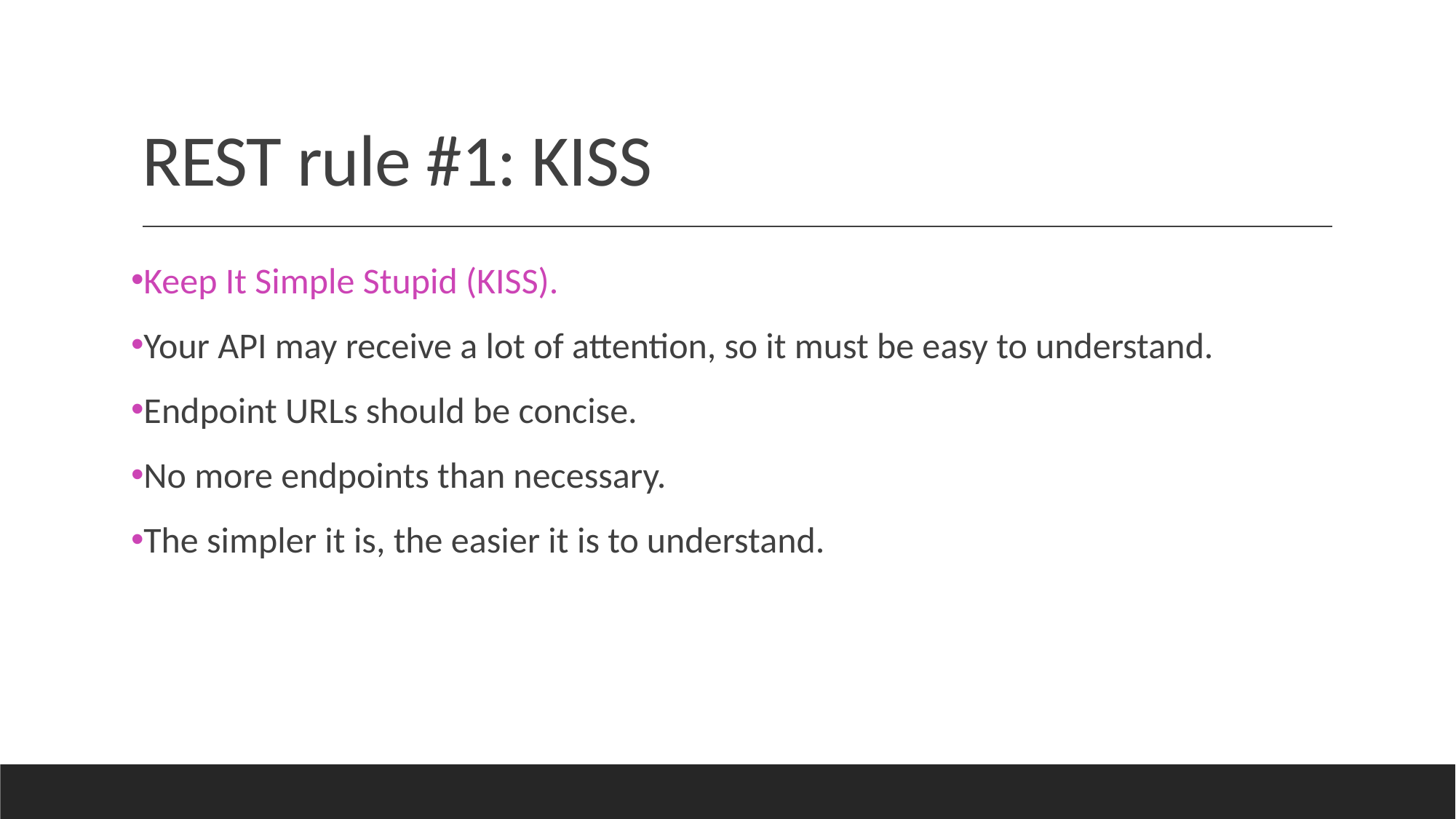

# REST rule #1: KISS
Keep It Simple Stupid (KISS).
Your API may receive a lot of attention, so it must be easy to understand.
Endpoint URLs should be concise.
No more endpoints than necessary.
The simpler it is, the easier it is to understand.